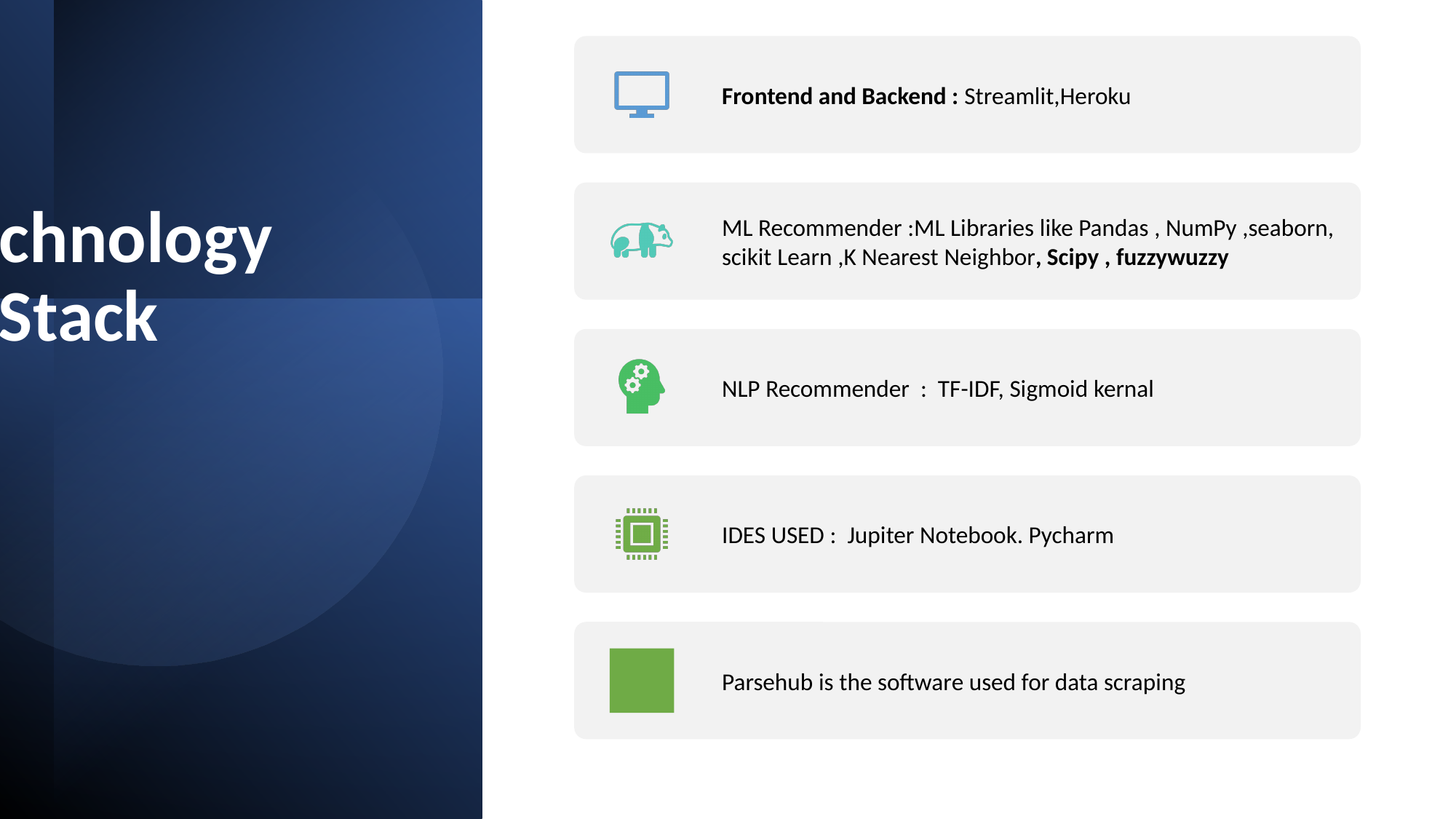

Frontend and Backend : Streamlit,Heroku

ML Recommender :ML Libraries like Pandas , NumPy ,seaborn, scikit Learn ,K Nearest Neighbor, Scipy , fuzzywuzzy

NLP Recommender  :  TF-IDF, Sigmoid kernal

IDES USED :  Jupiter Notebook. Pycharm

Parsehub is the software used for data scraping

# Technology     Stack